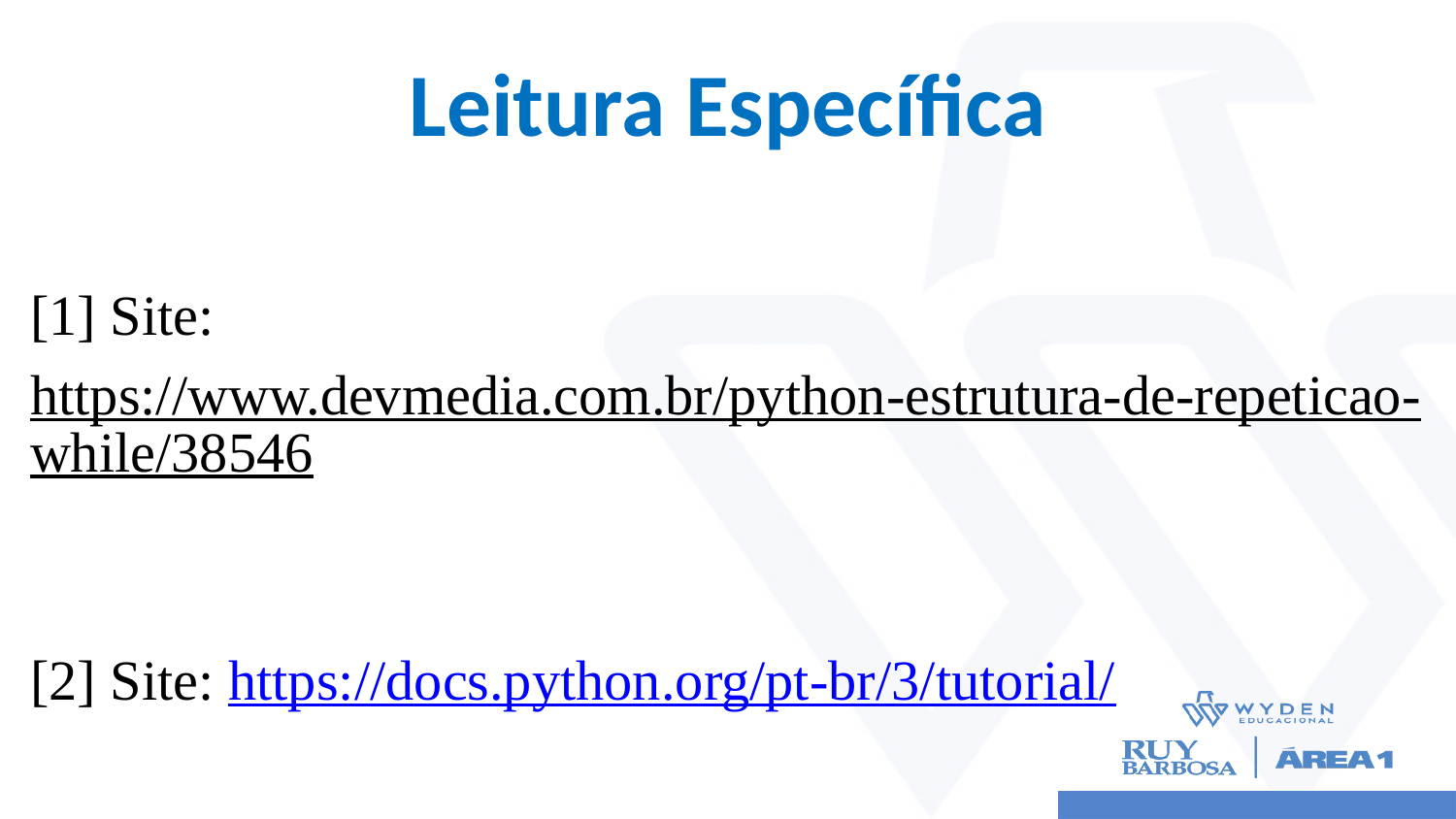

# Leitura Específica

[1] Site:
https://www.devmedia.com.br/python-estrutura-de-repeticao-while/38546

[2] Site: https://docs.python.org/pt-br/3/tutorial/